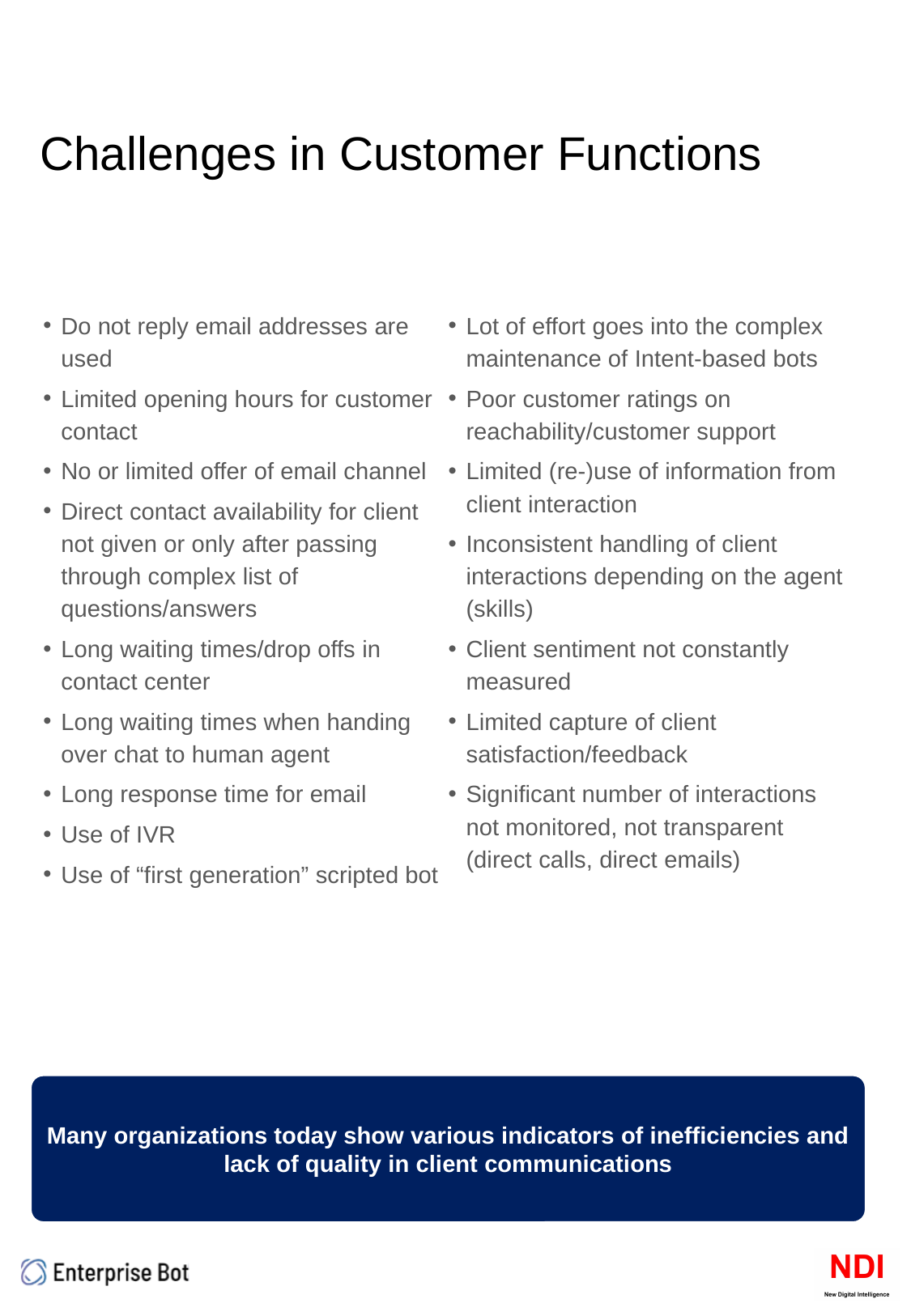

# Challenges in Customer Functions
Do not reply email addresses are used
Limited opening hours for customer contact
No or limited offer of email channel
Direct contact availability for client not given or only after passing through complex list of questions/answers
Long waiting times/drop offs in contact center
Long waiting times when handing over chat to human agent
Long response time for email
Use of IVR
Use of “first generation” scripted bot
Lot of effort goes into the complex maintenance of Intent-based bots
Poor customer ratings on reachability/customer support
Limited (re-)use of information from client interaction
Inconsistent handling of client interactions depending on the agent (skills)
Client sentiment not constantly measured
Limited capture of client satisfaction/feedback
Significant number of interactions not monitored, not transparent (direct calls, direct emails)

Many organizations today show various indicators of inefficiencies and lack of quality in client communications